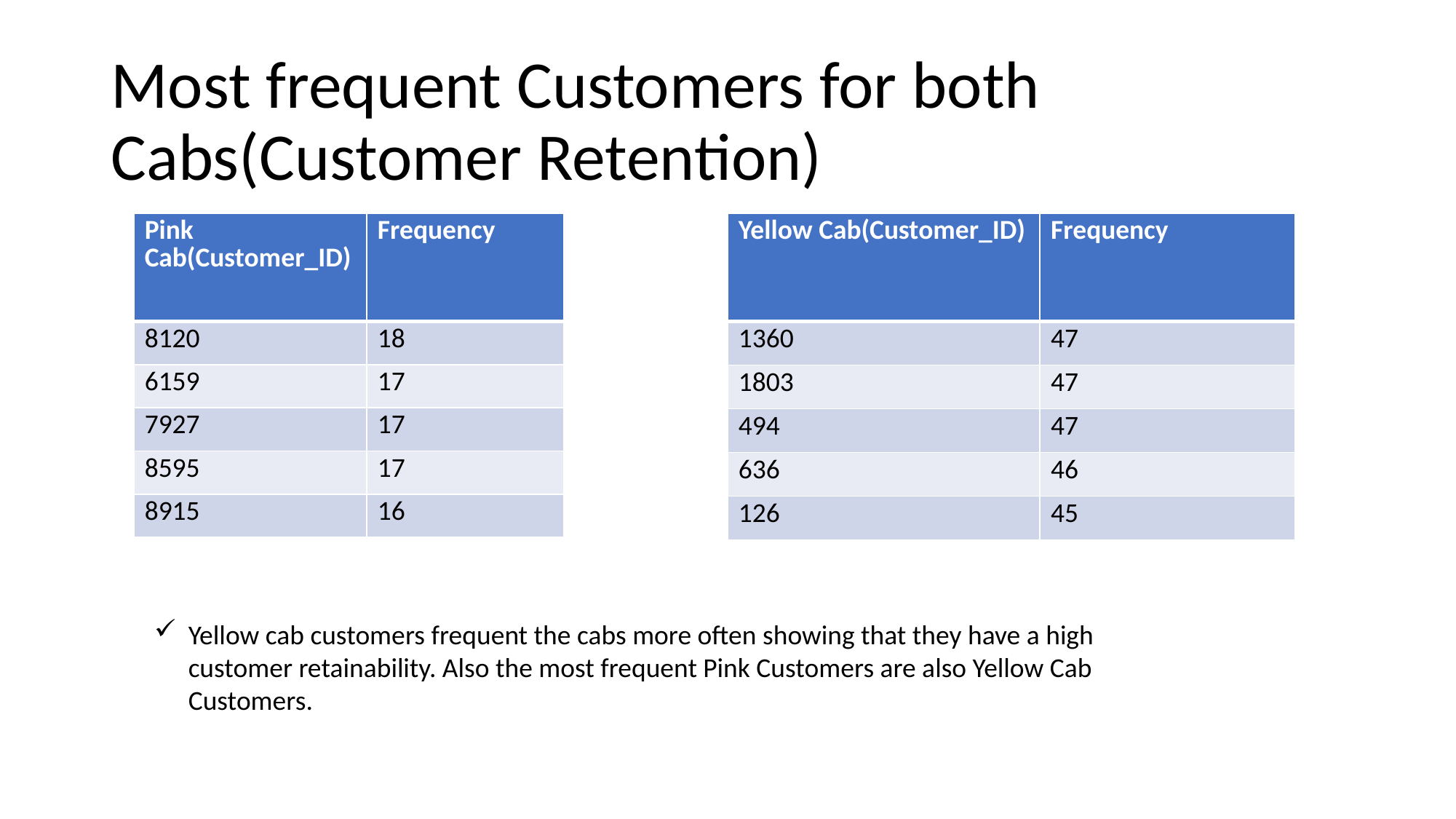

# Most frequent Customers for both Cabs(Customer Retention)
| Pink Cab(Customer\_ID) | Frequency |
| --- | --- |
| 8120 | 18 |
| 6159 | 17 |
| 7927 | 17 |
| 8595 | 17 |
| 8915 | 16 |
| Yellow Cab(Customer\_ID) | Frequency |
| --- | --- |
| 1360 | 47 |
| 1803 | 47 |
| 494 | 47 |
| 636 | 46 |
| 126 | 45 |
Yellow cab customers frequent the cabs more often showing that they have a high customer retainability. Also the most frequent Pink Customers are also Yellow Cab Customers.